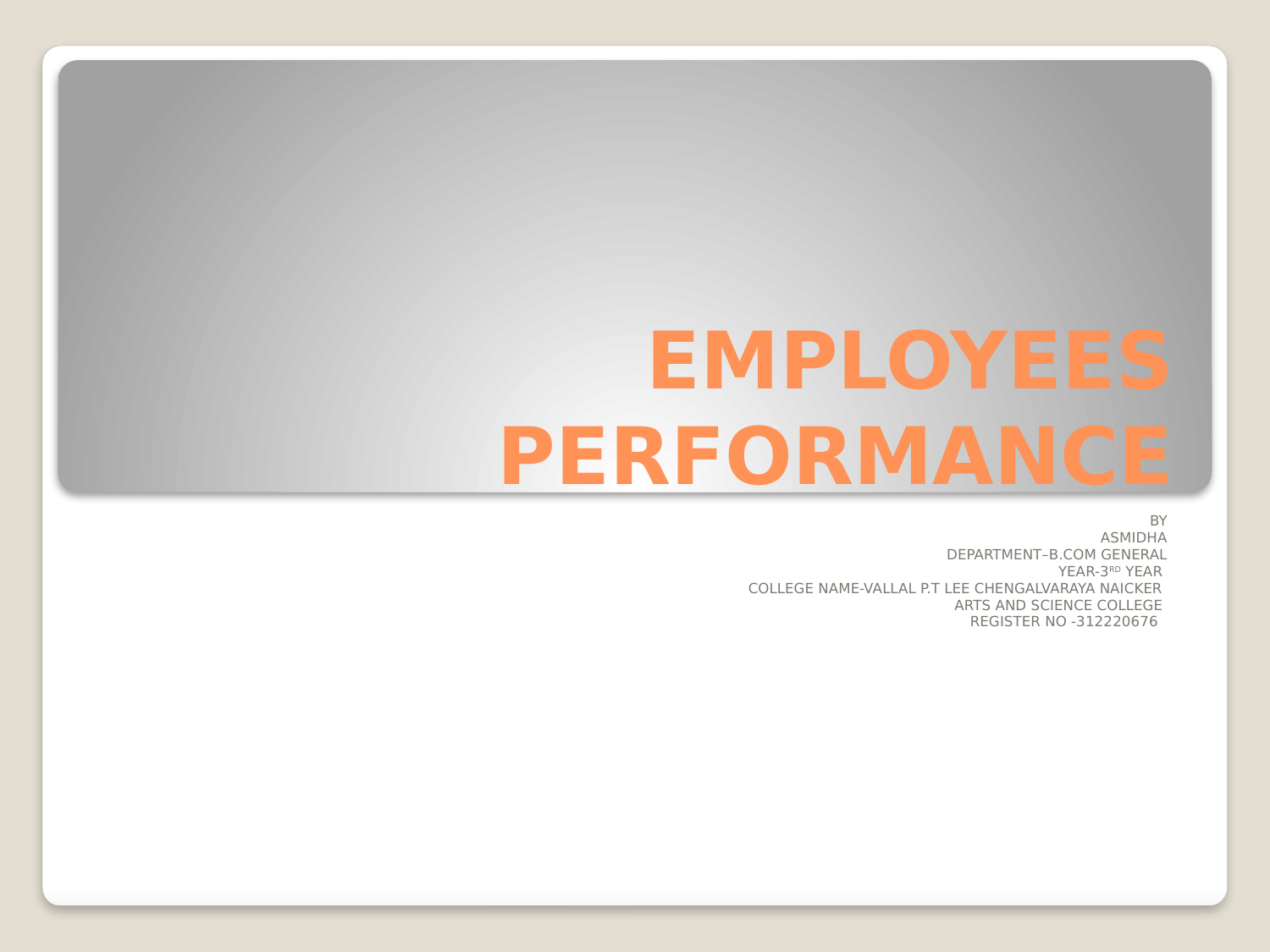

# EMPLOYEES PERFORMANCE
BY
ASMIDHA
DEPARTMENT–B.COM GENERAL
YEAR-3RD YEAR
COLLEGE NAME-VALLAL P.T LEE CHENGALVARAYA NAICKER
ARTS AND SCIENCE COLLEGE
REGISTER NO -312220676